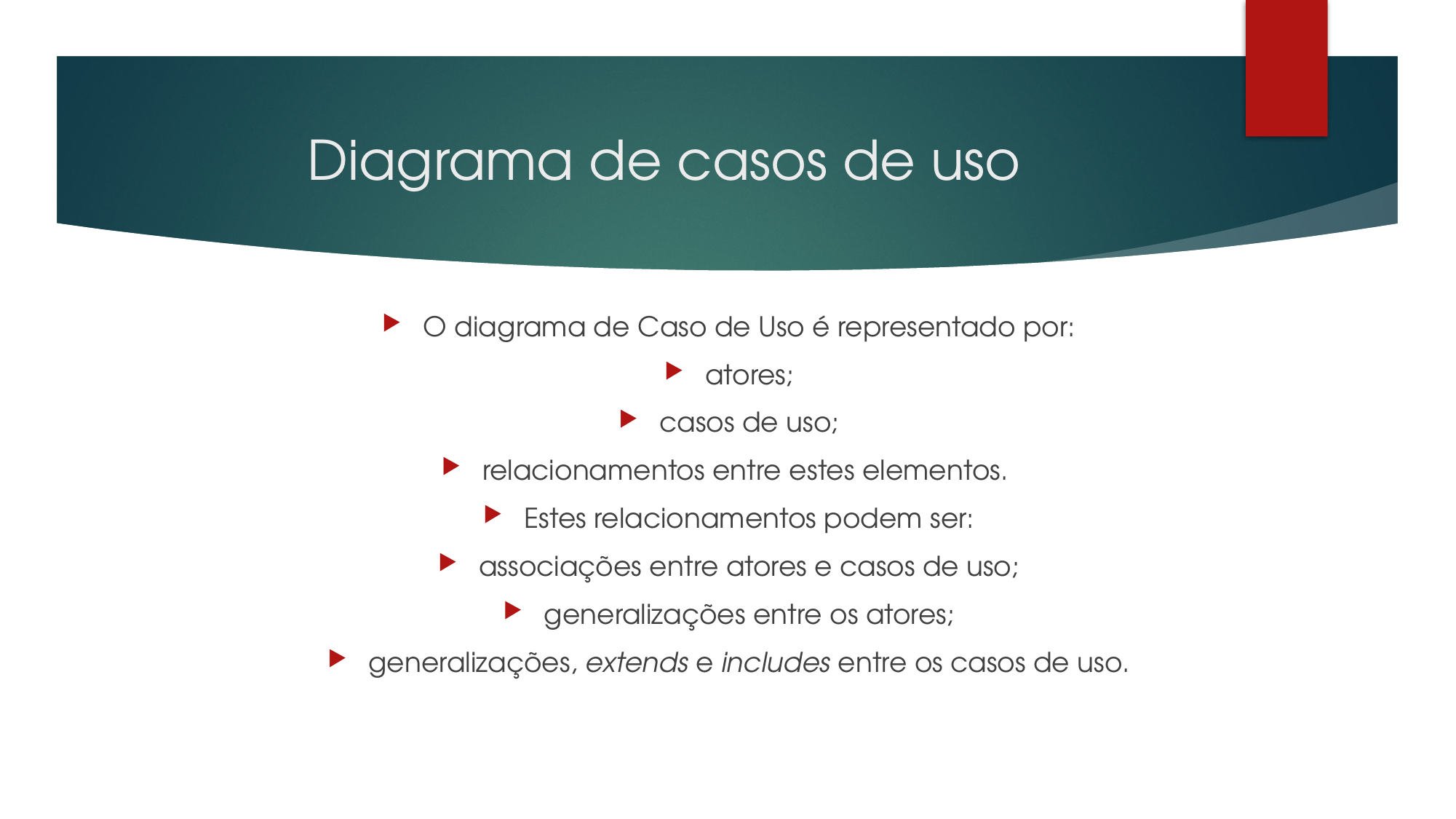

# Diagrama de casos de uso
O diagrama de Caso de Uso é representado por:
atores;
casos de uso;
relacionamentos entre estes elementos.
Estes relacionamentos podem ser:
associações entre atores e casos de uso;
generalizações entre os atores;
generalizações, extends e includes entre os casos de uso.